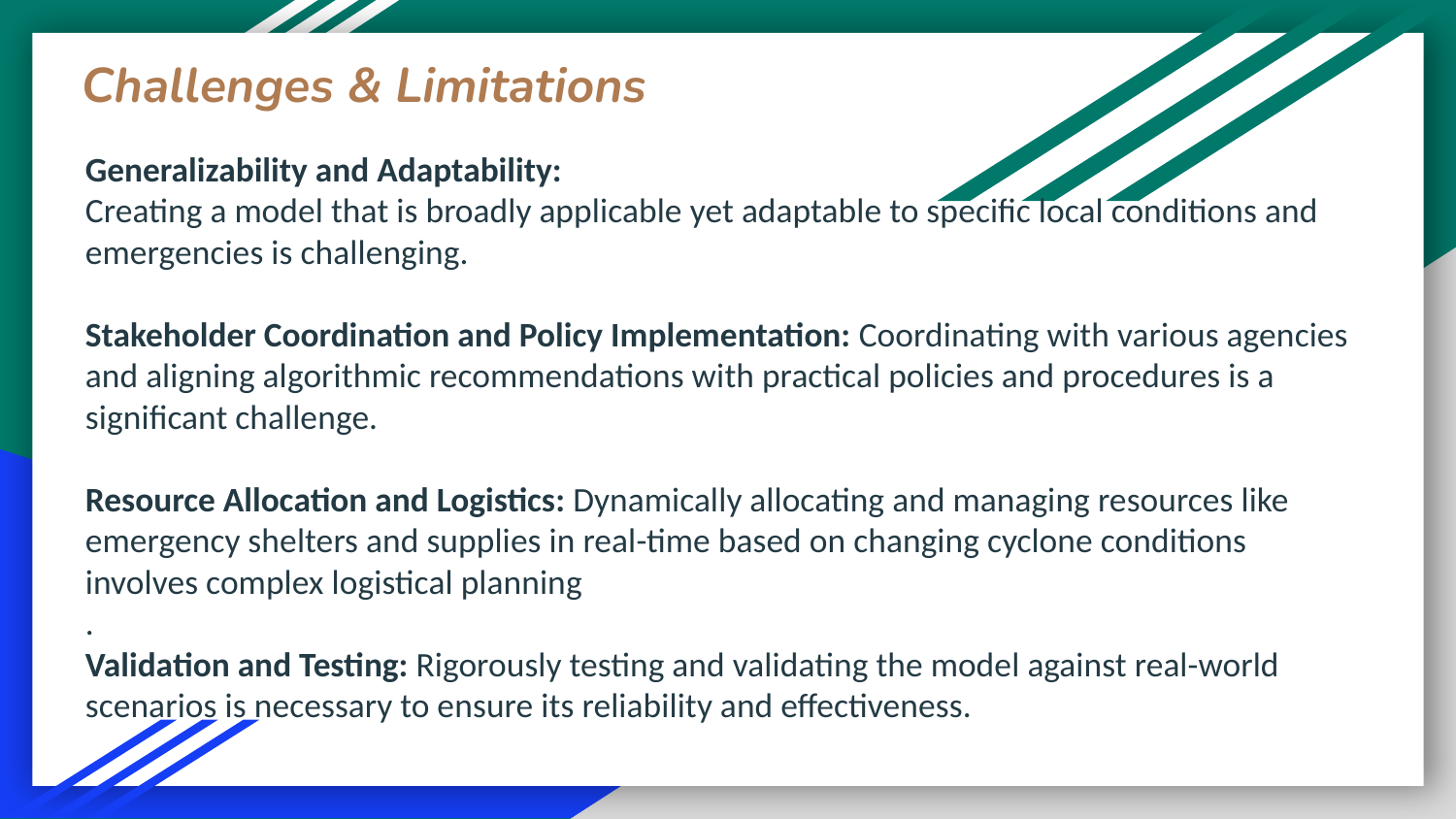

# Challenges & Limitations

Generalizability and Adaptability:
Creating a model that is broadly applicable yet adaptable to specific local conditions and emergencies is challenging.

Stakeholder Coordination and Policy Implementation: Coordinating with various agencies and aligning algorithmic recommendations with practical policies and procedures is a significant challenge.

Resource Allocation and Logistics: Dynamically allocating and managing resources like emergency shelters and supplies in real-time based on changing cyclone conditions involves complex logistical planning
.
Validation and Testing: Rigorously testing and validating the model against real-world scenarios is necessary to ensure its reliability and effectiveness.